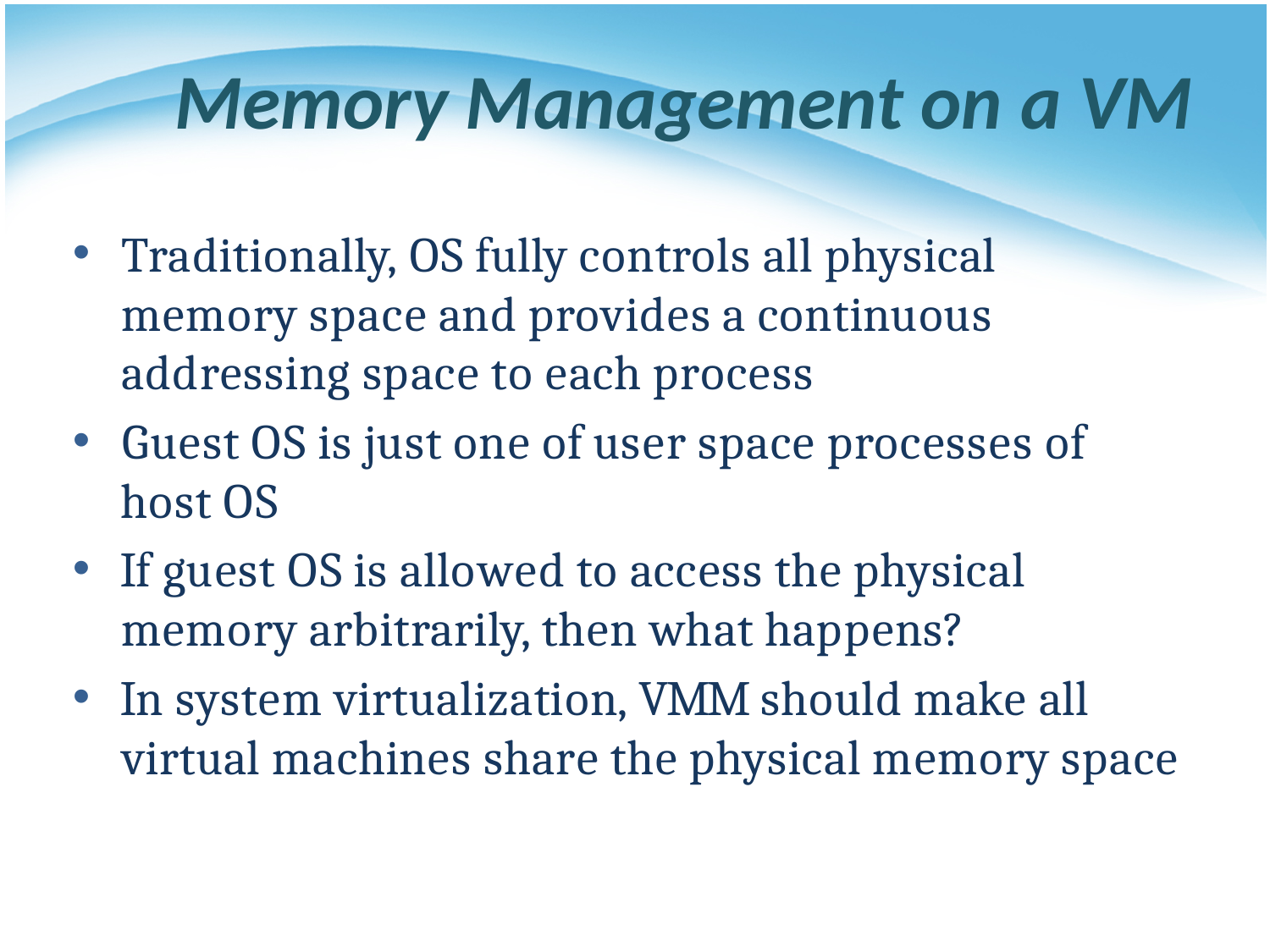

# Memory Management on a VM
Traditionally, OS fully controls all physical memory space and provides a continuous addressing space to each process
Guest OS is just one of user space processes of host OS
If guest OS is allowed to access the physical memory arbitrarily, then what happens?
In system virtualization, VMM should make all virtual machines share the physical memory space